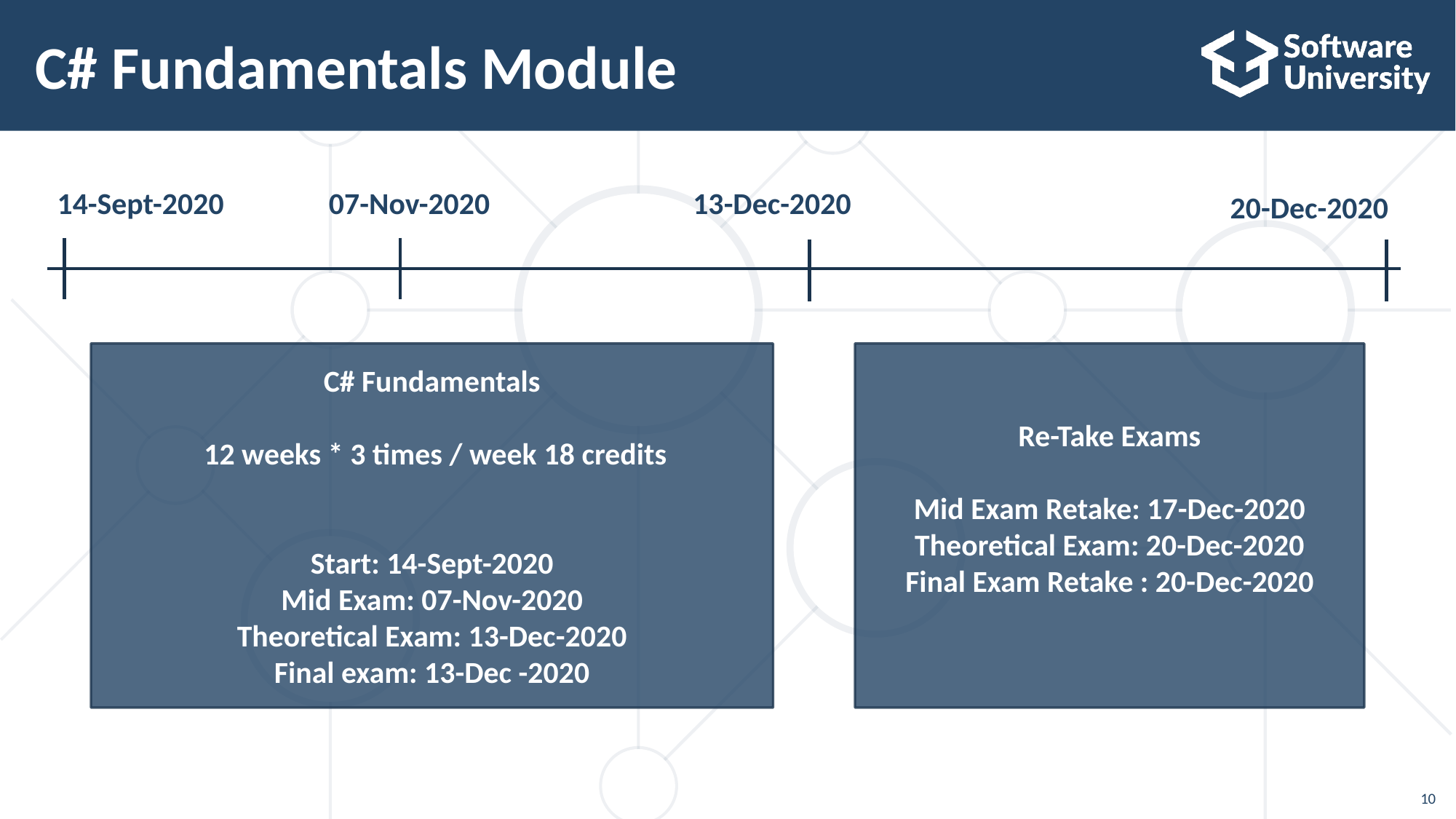

# C# Fundamentals Module
14-Sept-2020
07-Nov-2020
13-Dec-2020
20-Dec-2020
C# Fundamentals

 12 weeks * 3 times / week 18 credits

Start: 14-Sept-2020
Mid Exam: 07-Nov-2020
Theoretical Exam: 13-Dec-2020
Final exam: 13-Dec -2020
Re-Take Exams

Mid Exam Retake: 17-Dec-2020
Тheoretical Exam: 20-Dec-2020
Final Exam Retake : 20-Dec-2020

10